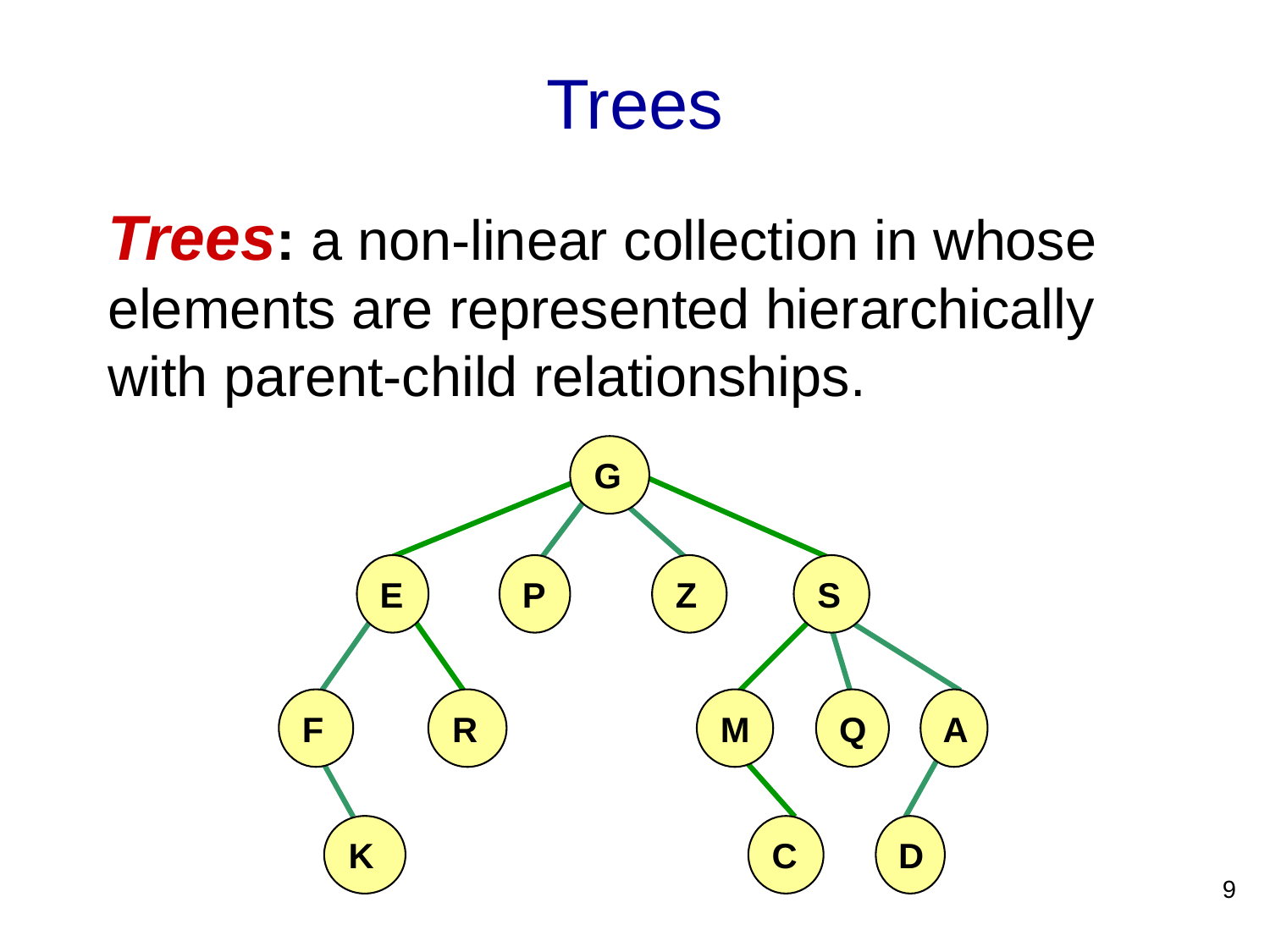

Trees
Trees: a non-linear collection in whose elements are represented hierarchically with parent-child relationships.

G

E
P
Z
S

A
F
R
M
Q

K
C
D
9